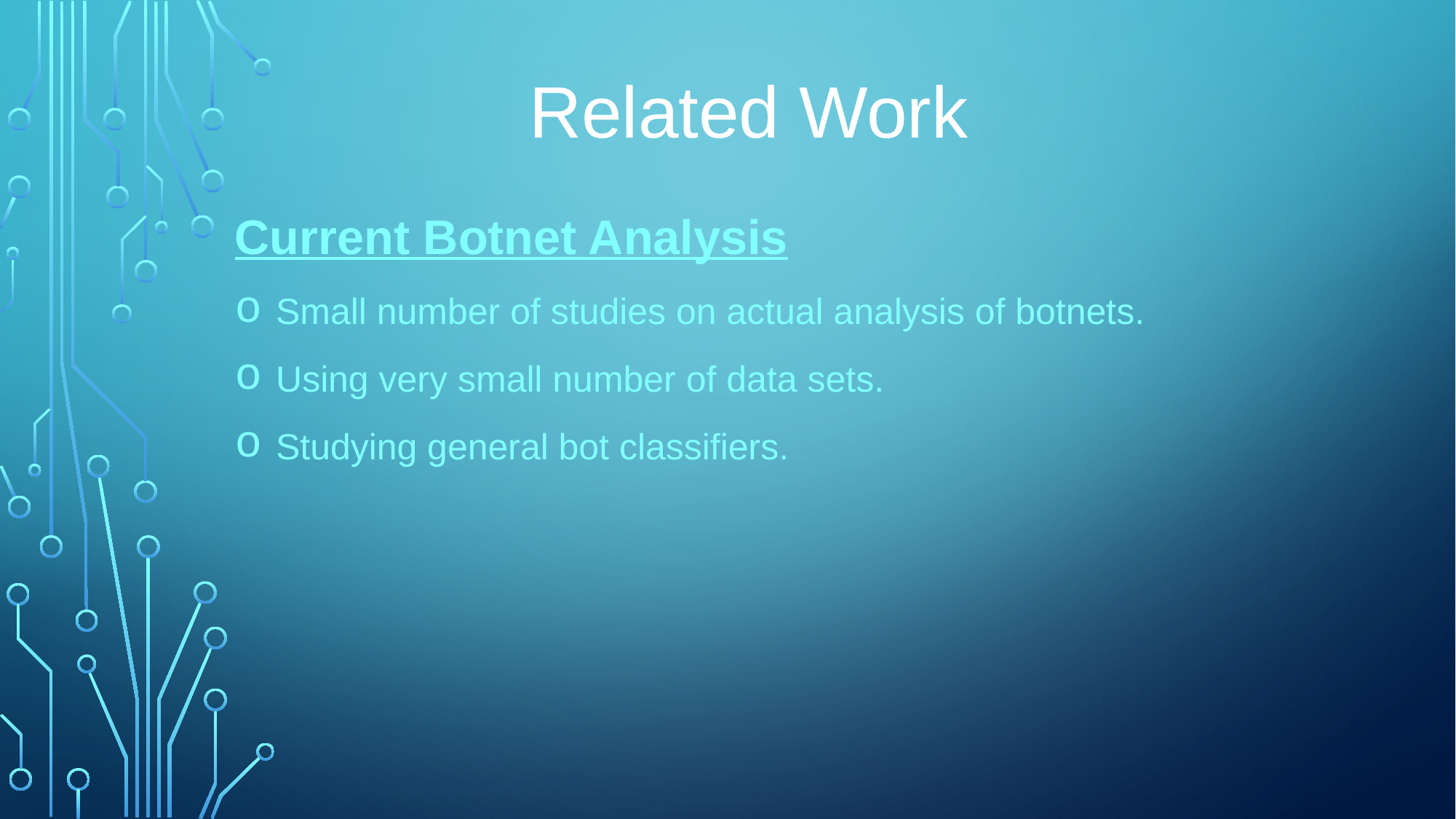

# Related Work
Current Botnet Analysis
Small number of studies on actual analysis of botnets.
Using very small number of data sets.
Studying general bot classifiers.